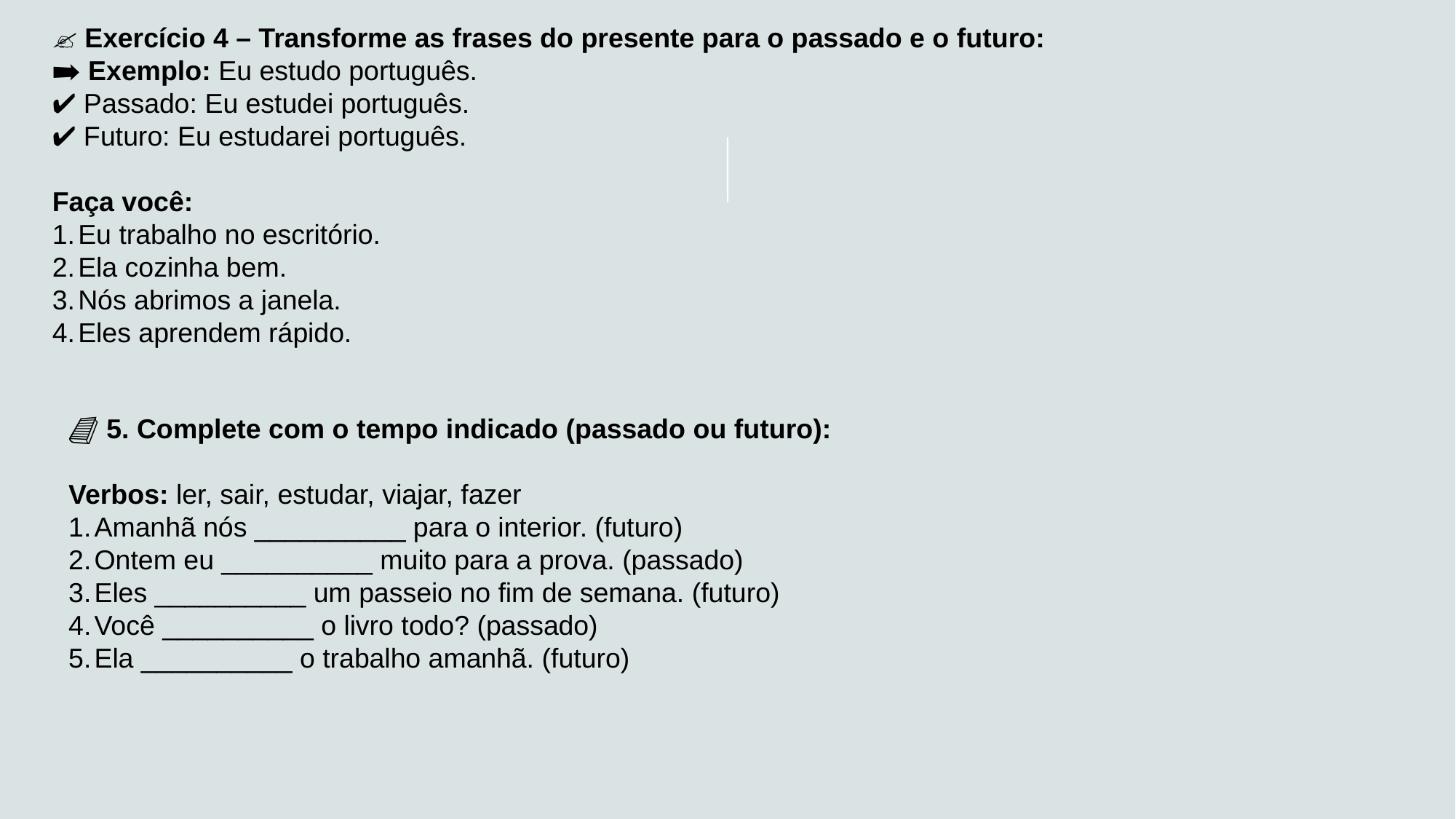

✍️ Exercício 4 – Transforme as frases do presente para o passado e o futuro:
➡ Exemplo: Eu estudo português.
✔ Passado: Eu estudei português.
✔ Futuro: Eu estudarei português.

Faça você:
Eu trabalho no escritório.
Ela cozinha bem.
Nós abrimos a janela.
Eles aprendem rápido.

📘 5. Complete com o tempo indicado (passado ou futuro):

Verbos: ler, sair, estudar, viajar, fazer
Amanhã nós __________ para o interior. (futuro)
Ontem eu __________ muito para a prova. (passado)
Eles __________ um passeio no fim de semana. (futuro)
Você __________ o livro todo? (passado)
Ela __________ o trabalho amanhã. (futuro)